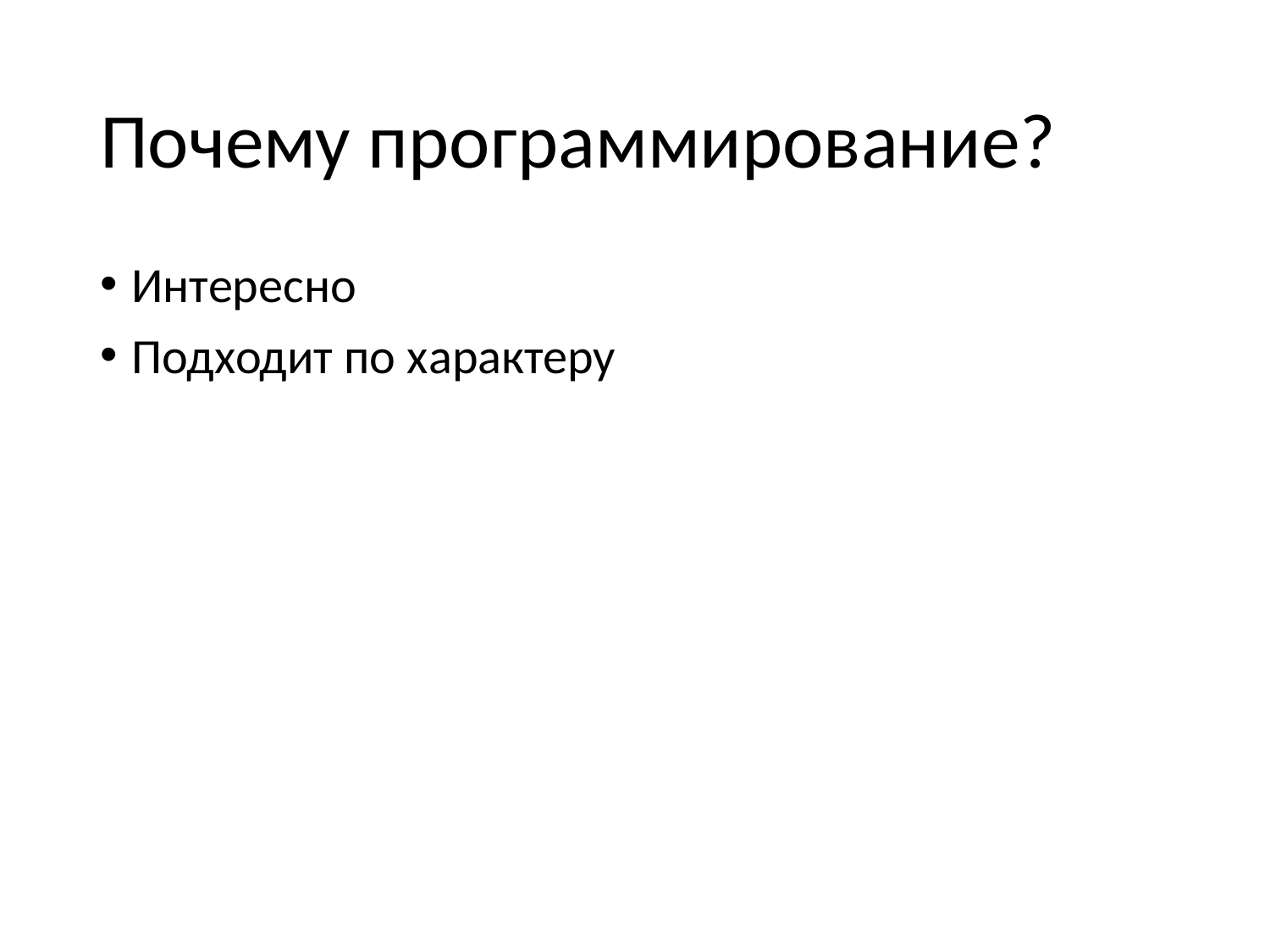

# Почему программирование?
Интересно
Подходит по характеру